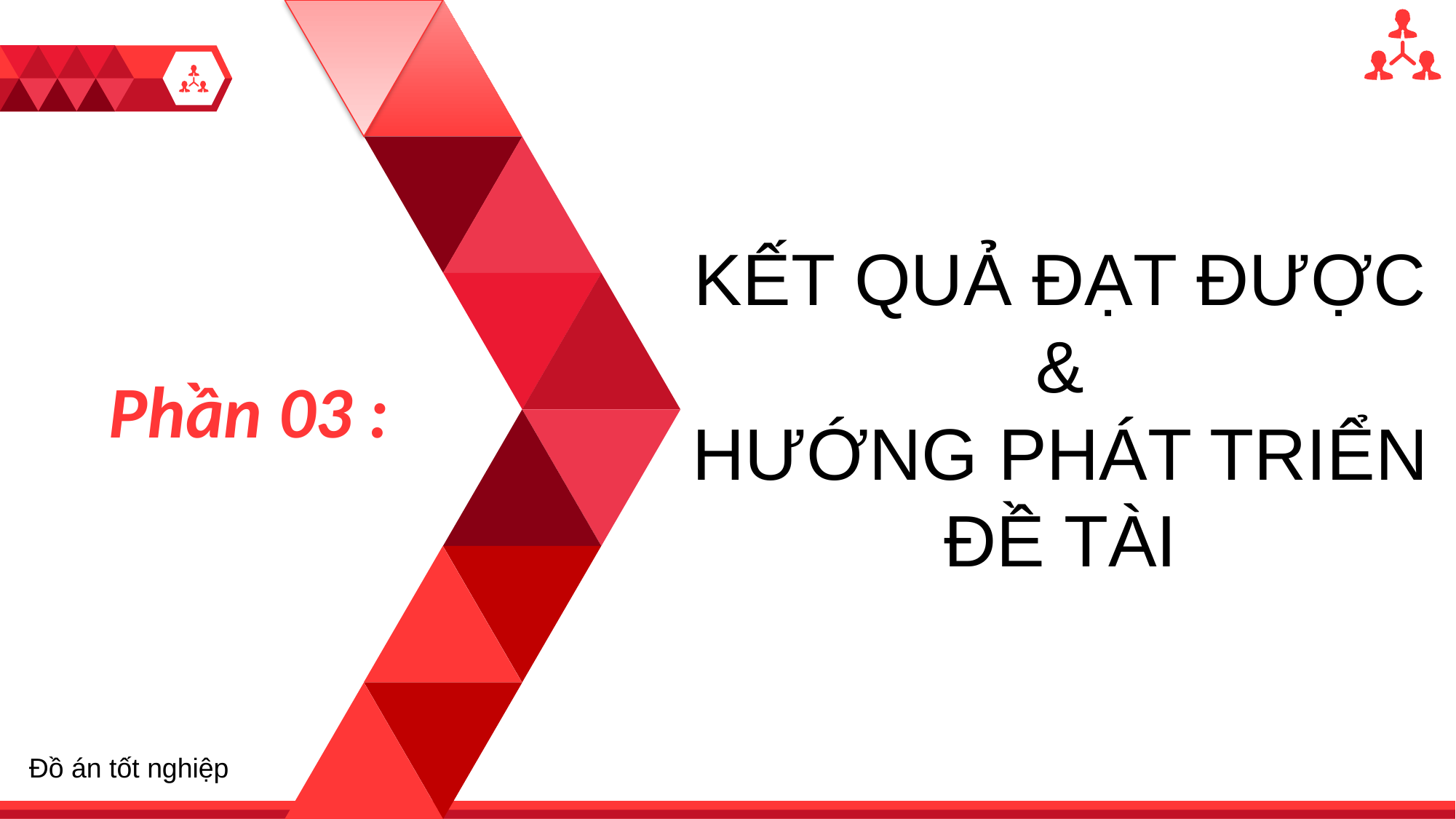

1
KẾT QUẢ ĐẠT ĐƯỢC
&
HƯỚNG PHÁT TRIỂN
ĐỀ TÀI
Phần 03 :
Đồ án tốt nghiệp